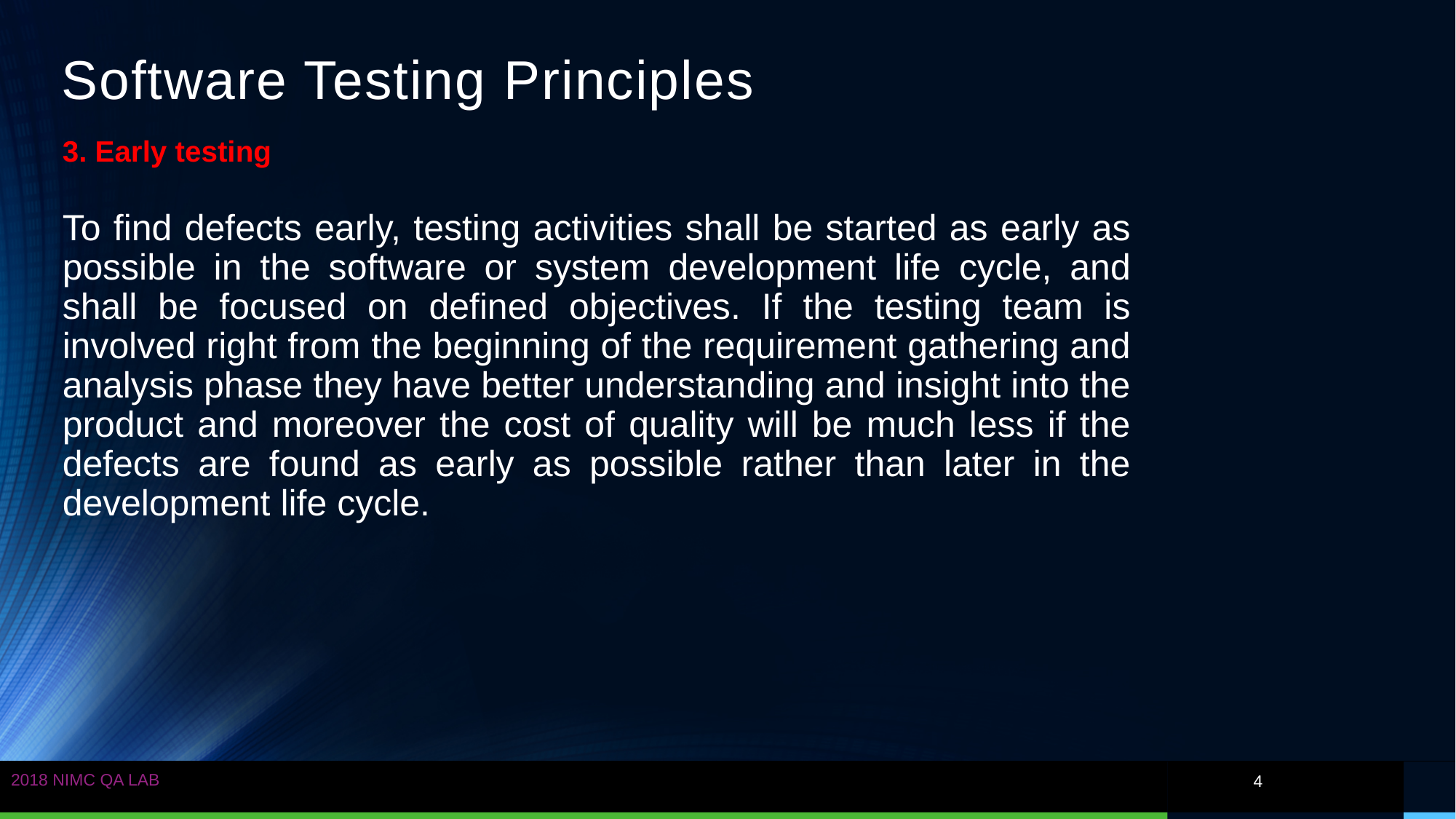

# Software Testing Principles
3. Early testing
To find defects early, testing activities shall be started as early as possible in the software or system development life cycle, and shall be focused on defined objectives. If the testing team is involved right from the beginning of the requirement gathering and analysis phase they have better understanding and insight into the product and moreover the cost of quality will be much less if the defects are found as early as possible rather than later in the development life cycle.
2018 NIMC QA LAB
4